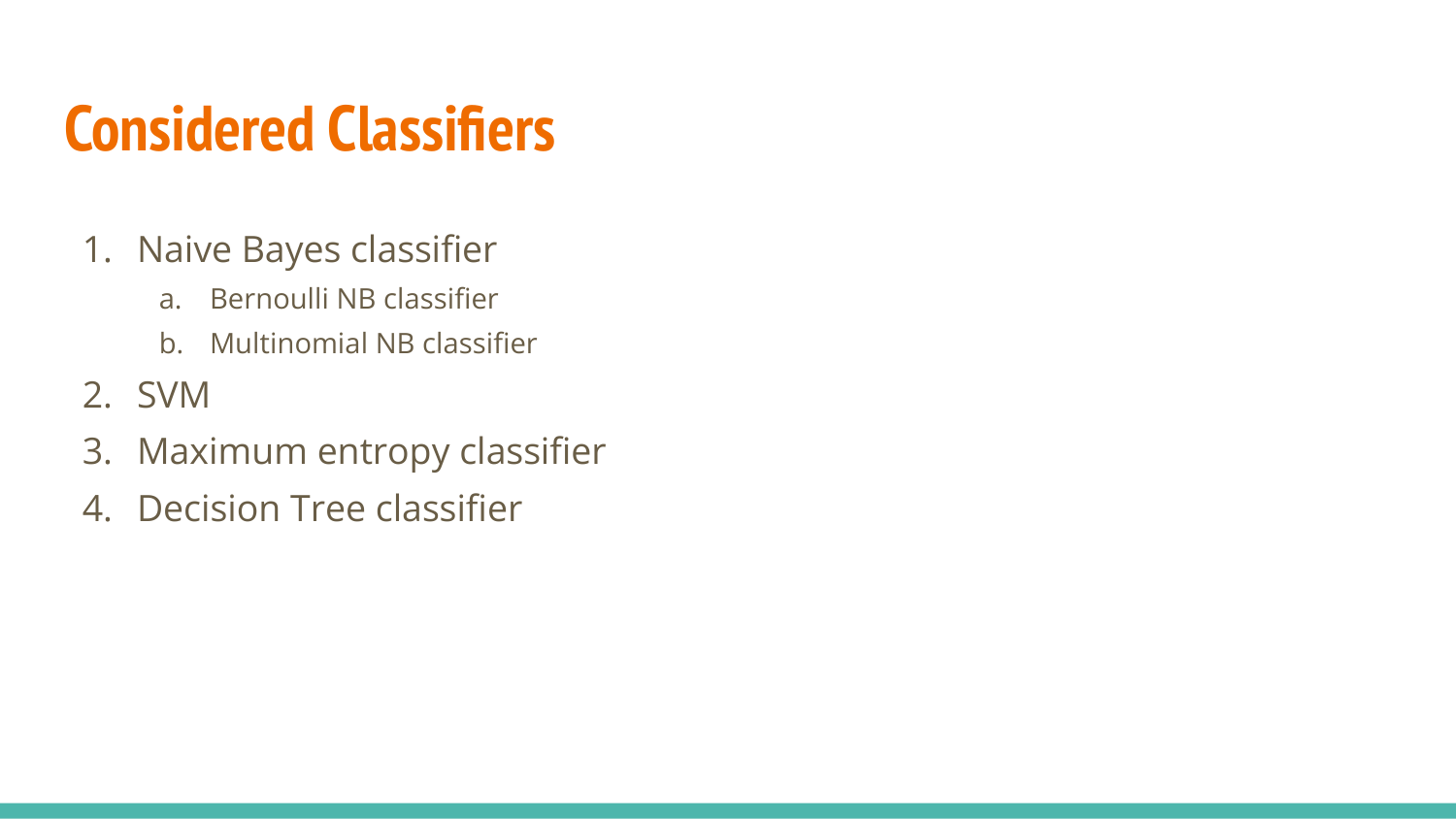

# Considered Classifiers
Naive Bayes classifier
Bernoulli NB classifier
Multinomial NB classifier
SVM
Maximum entropy classifier
Decision Tree classifier